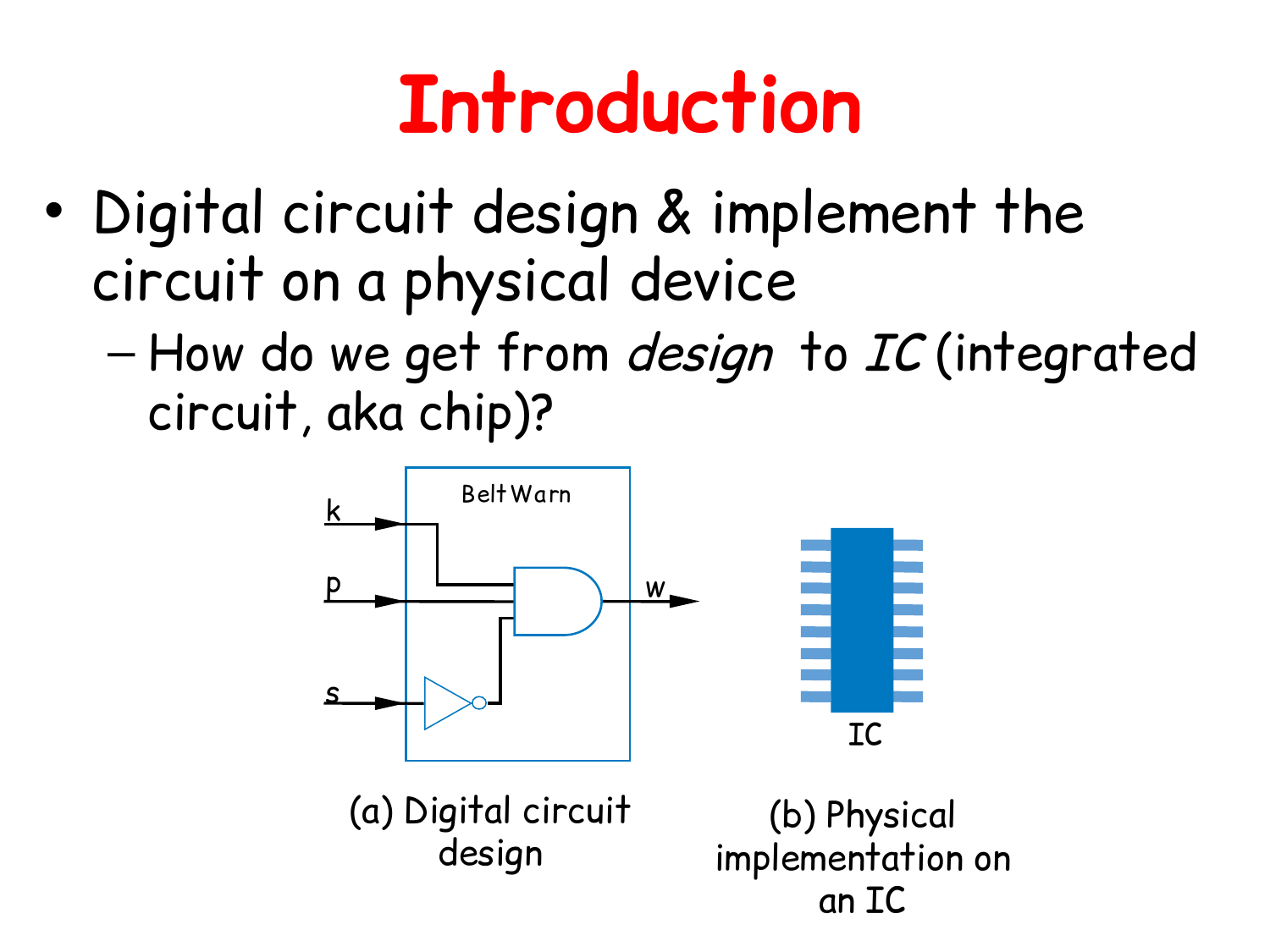

# Introduction
Digital circuit design & implement the circuit on a physical device
How do we get from design  to IC (integrated circuit, aka chip)?

B
elt
W
a
r
n
k

p
w

s

IC
(a) Digital circuit design
(b) Physical implementation on an IC